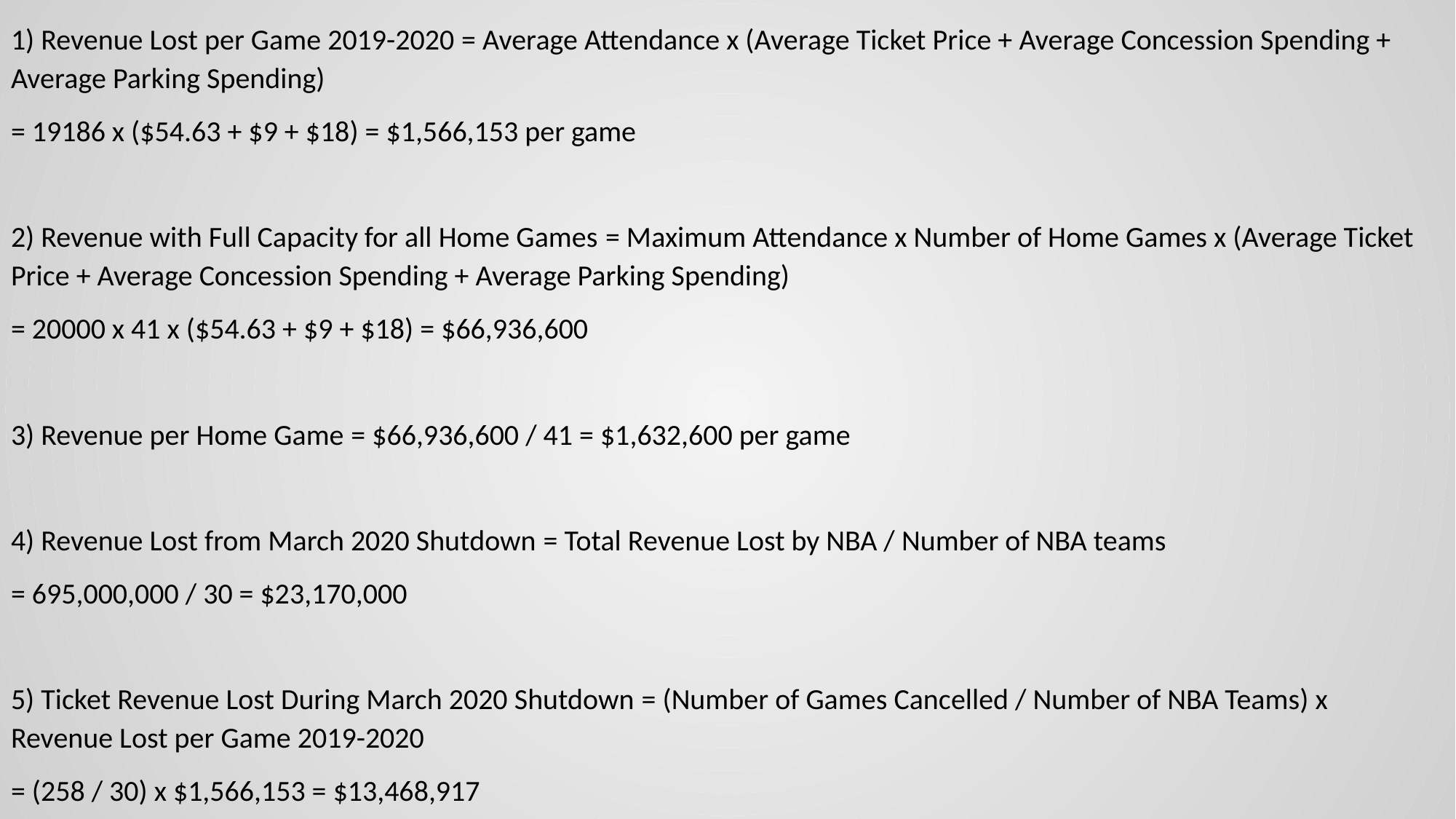

1) Revenue Lost per Game 2019-2020 = Average Attendance x (Average Ticket Price + Average Concession Spending + Average Parking Spending)
= 19186 x ($54.63 + $9 + $18) = $1,566,153 per game

2) Revenue with Full Capacity for all Home Games = Maximum Attendance x Number of Home Games x (Average Ticket Price + Average Concession Spending + Average Parking Spending)
= 20000 x 41 x ($54.63 + $9 + $18) = $66,936,600

3) Revenue per Home Game = $66,936,600 / 41 = $1,632,600 per game

4) Revenue Lost from March 2020 Shutdown = Total Revenue Lost by NBA / Number of NBA teams
= 695,000,000 / 30 = $23,170,000

5) Ticket Revenue Lost During March 2020 Shutdown = (Number of Games Cancelled / Number of NBA Teams) x Revenue Lost per Game 2019-2020
= (258 / 30) x $1,566,153 = $13,468,917